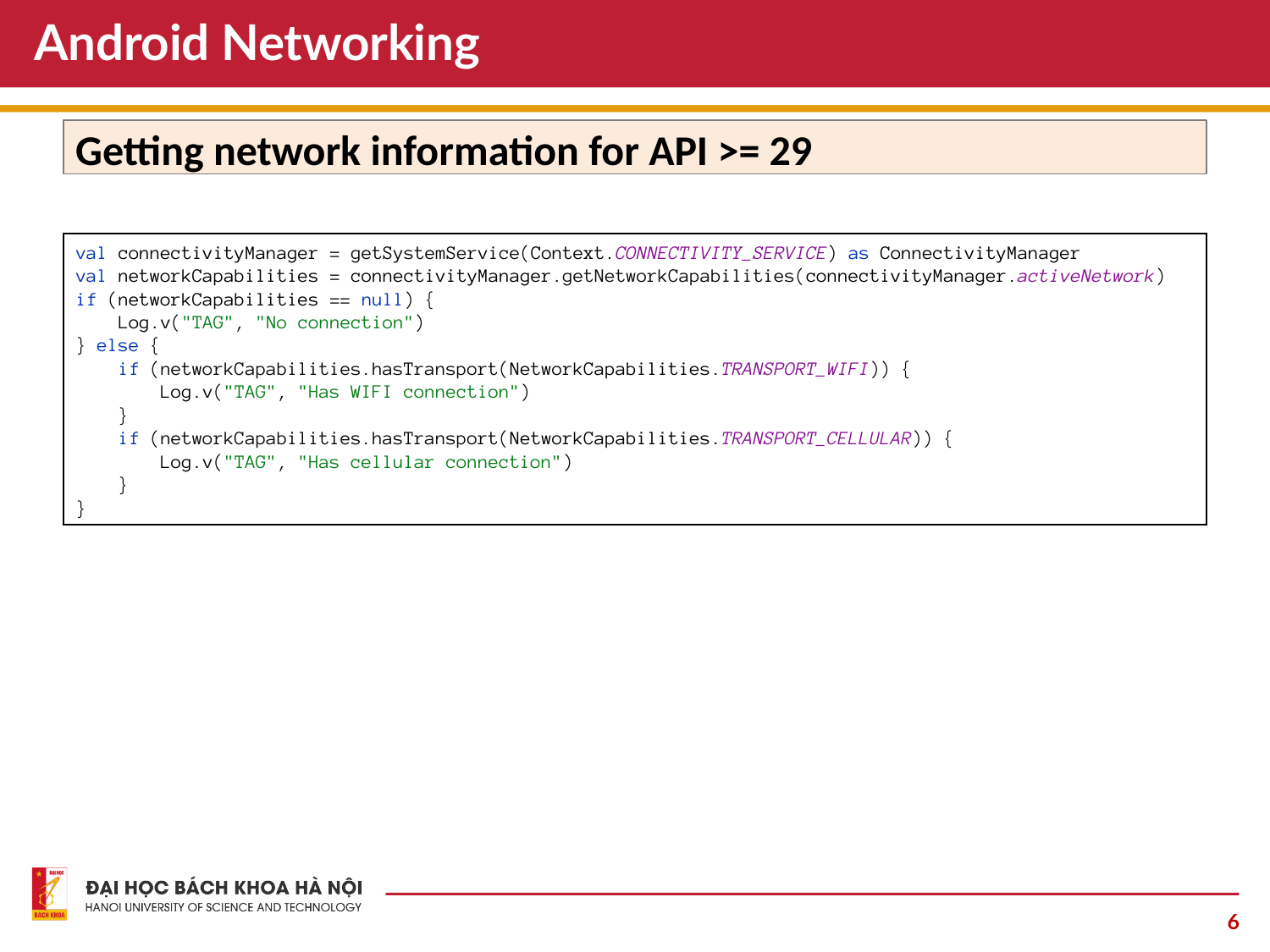

# Android Networking
Getting network information for API >= 29
val connectivityManager = getSystemService(Context.CONNECTIVITY_SERVICE) as ConnectivityManager
val networkCapabilities = connectivityManager.getNetworkCapabilities(connectivityManager.activeNetwork)
if (networkCapabilities == null) {
    Log.v("TAG", "No connection")
} else {
    if (networkCapabilities.hasTransport(NetworkCapabilities.TRANSPORT_WIFI)) {
        Log.v("TAG", "Has WIFI connection")
    }
    if (networkCapabilities.hasTransport(NetworkCapabilities.TRANSPORT_CELLULAR)) {
        Log.v("TAG", "Has cellular connection")
    }
}
6